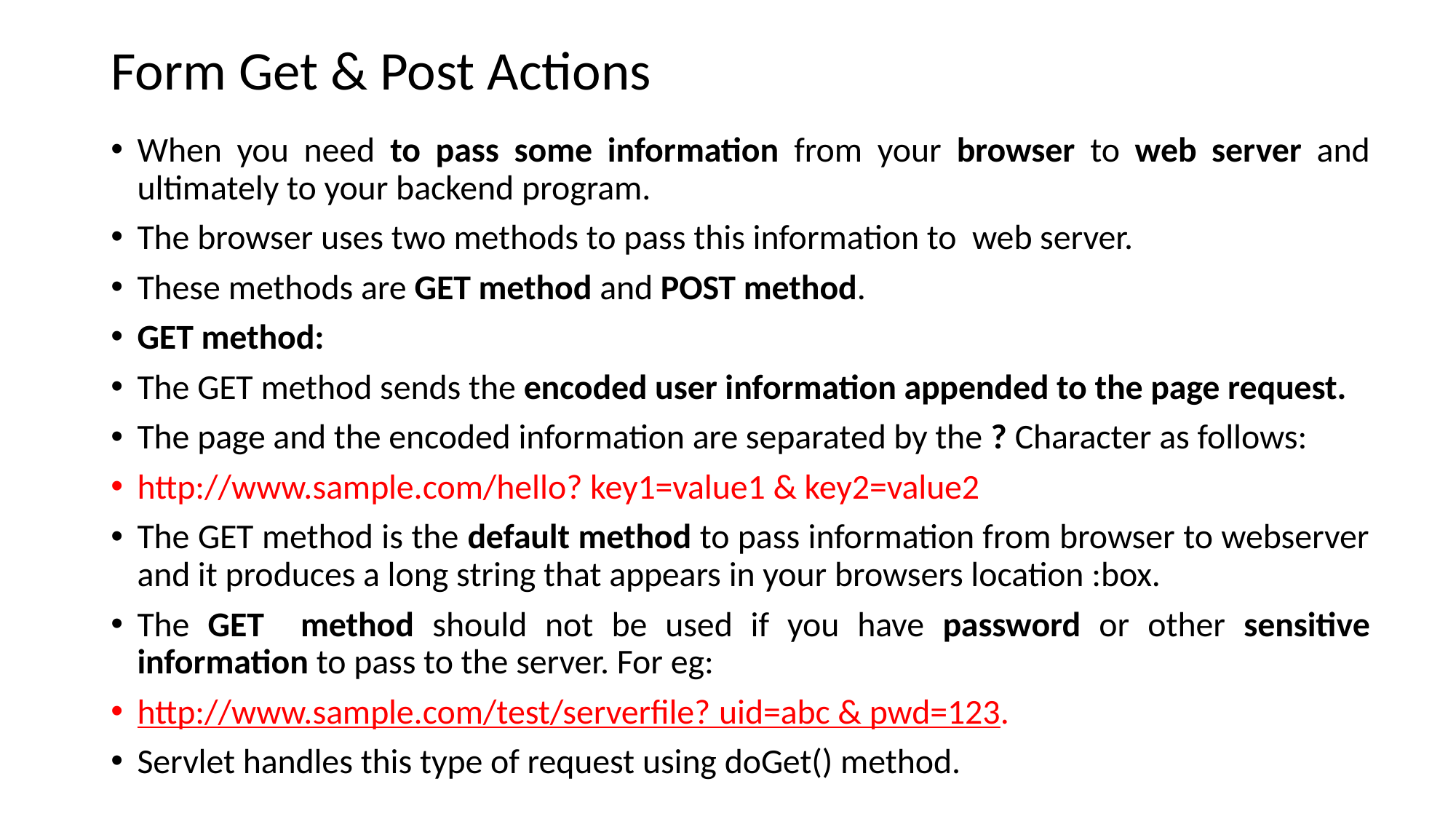

# Form Get & Post Actions
When you need to pass some information from your browser to web server and ultimately to your backend program.
The browser uses two methods to pass this information to  web server.
These methods are GET method and POST method.
GET method:
The GET method sends the encoded user information appended to the page request.
The page and the encoded information are separated by the ? Character as follows:
http://www.sample.com/hello? key1=value1 & key2=value2
The GET method is the default method to pass information from browser to webserver and it produces a long string that appears in your browsers location :box.
The GET  method should not be used if you have password or other sensitive information to pass to the server. For eg:
http://www.sample.com/test/serverfile? uid=abc & pwd=123.
Servlet handles this type of request using doGet() method.